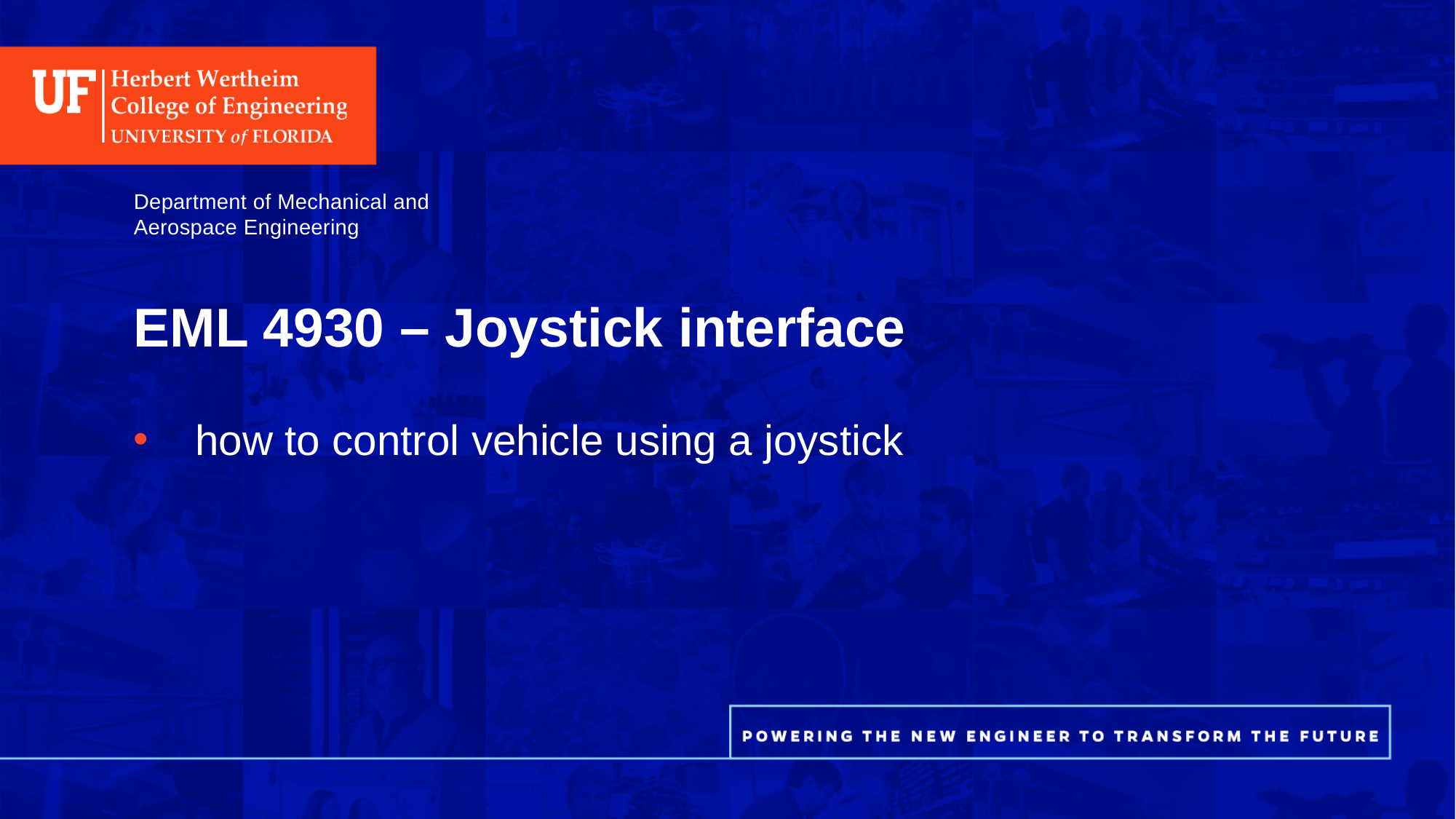

Department of Mechanical and Aerospace Engineering
EML 4930 – Joystick interface
how to control vehicle using a joystick